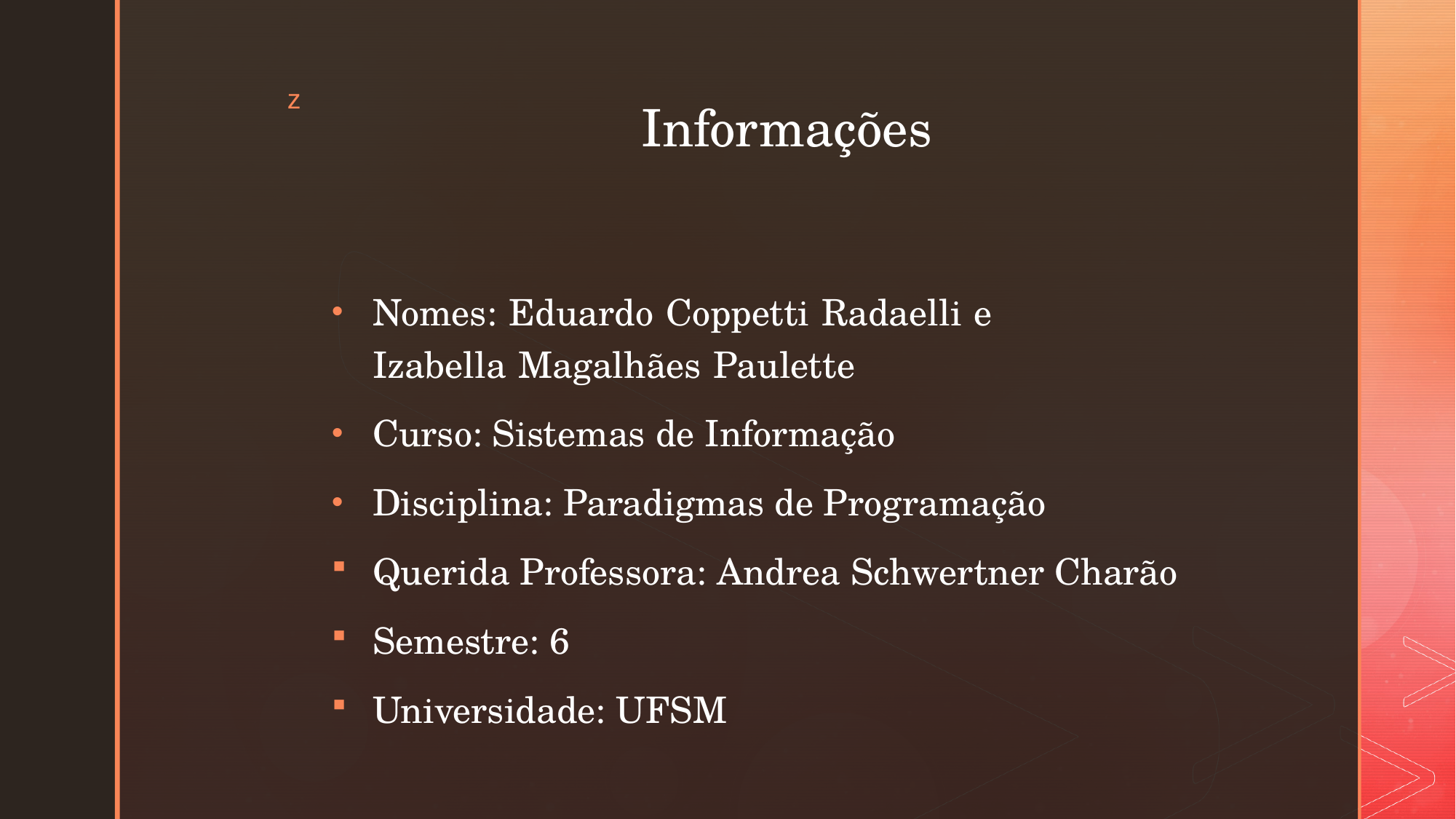

# Informações

Nomes: Eduardo Coppetti Radaelli e  Izabella Magalhães Paulette
Curso: Sistemas de Informação
Disciplina: Paradigmas de Programação
Querida Professora: Andrea Schwertner Charão
Semestre: 6
Universidade: UFSM